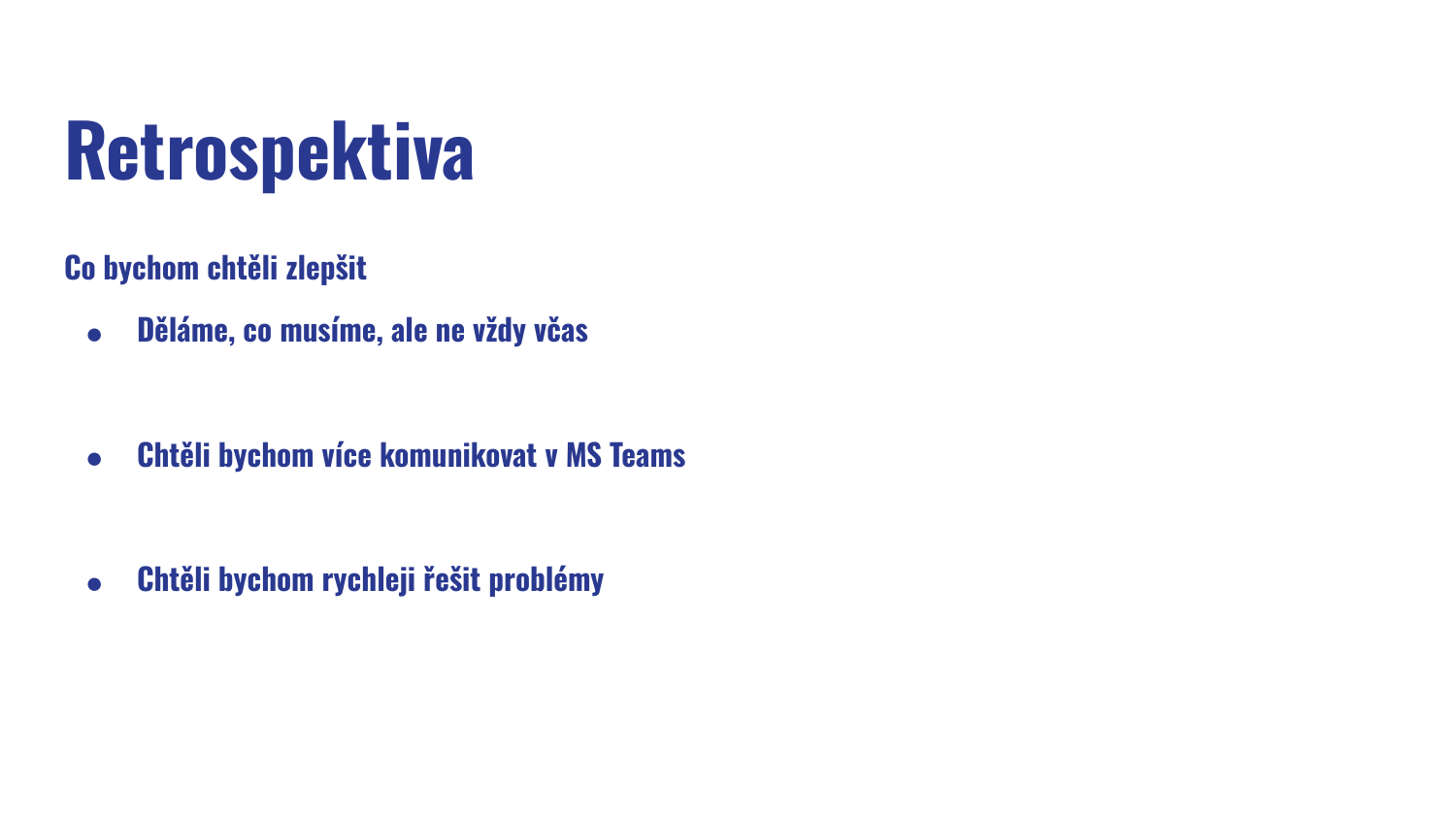

# Retrospektiva
Co bychom chtěli zlepšit
Děláme, co musíme, ale ne vždy včas

Chtěli bychom více komunikovat v MS Teams

Chtěli bychom rychleji řešit problémy